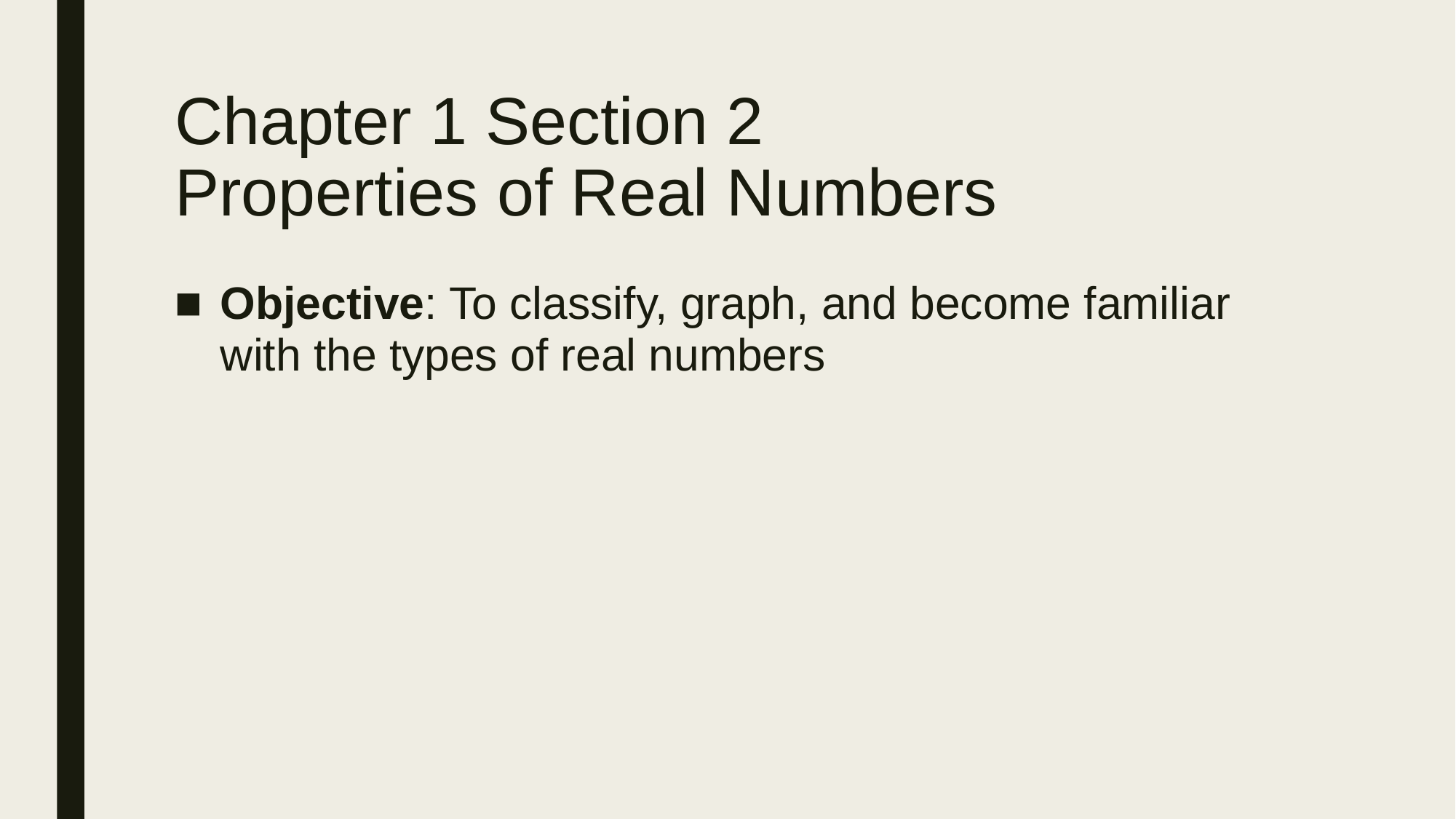

# Chapter 1 Section 2 Properties of Real Numbers
Objective: To classify, graph, and become familiar with the types of real numbers